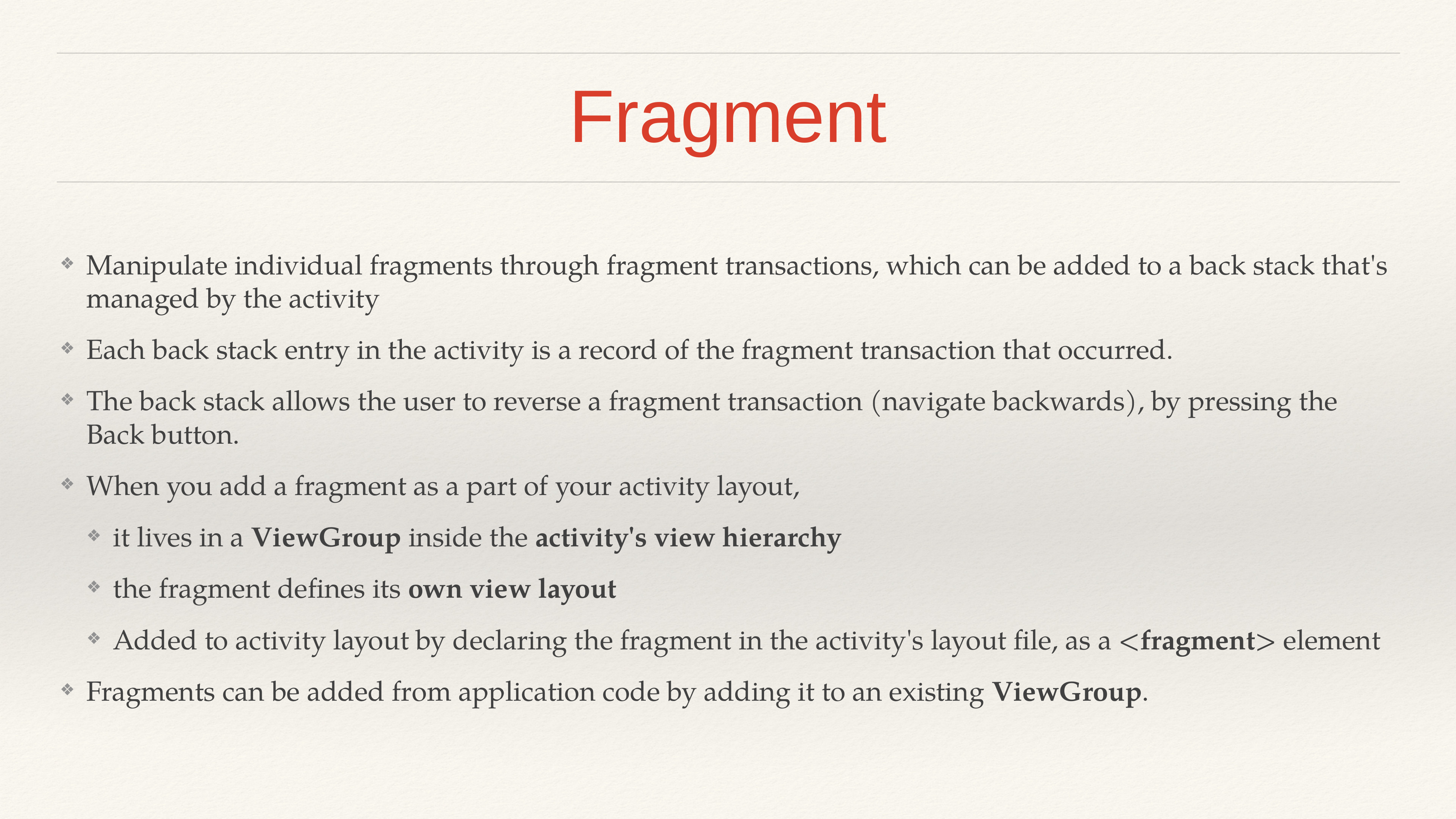

# Fragment
Manipulate individual fragments through fragment transactions, which can be added to a back stack that's managed by the activity
Each back stack entry in the activity is a record of the fragment transaction that occurred.
The back stack allows the user to reverse a fragment transaction (navigate backwards), by pressing the Back button.
When you add a fragment as a part of your activity layout,
it lives in a ViewGroup inside the activity's view hierarchy
the fragment defines its own view layout
Added to activity layout by declaring the fragment in the activity's layout file, as a <fragment> element
Fragments can be added from application code by adding it to an existing ViewGroup.